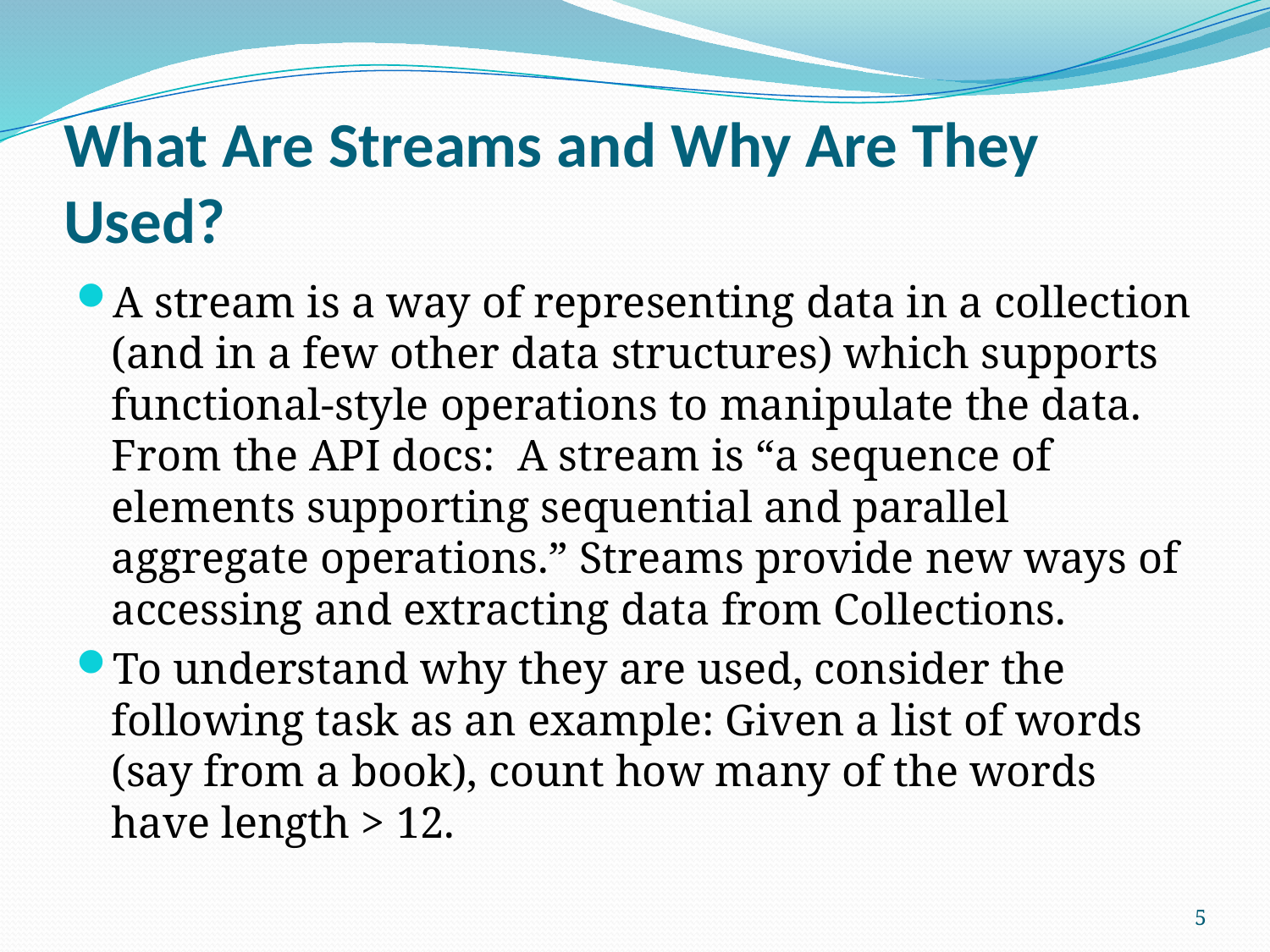

# What Are Streams and Why Are They Used?
A stream is a way of representing data in a collection (and in a few other data structures) which supports functional-style operations to manipulate the data. From the API docs:  A stream is “a sequence of elements supporting sequential and parallel aggregate operations.” Streams provide new ways of accessing and extracting data from Collections.
To understand why they are used, consider the following task as an example: Given a list of words (say from a book), count how many of the words have length > 12.

5